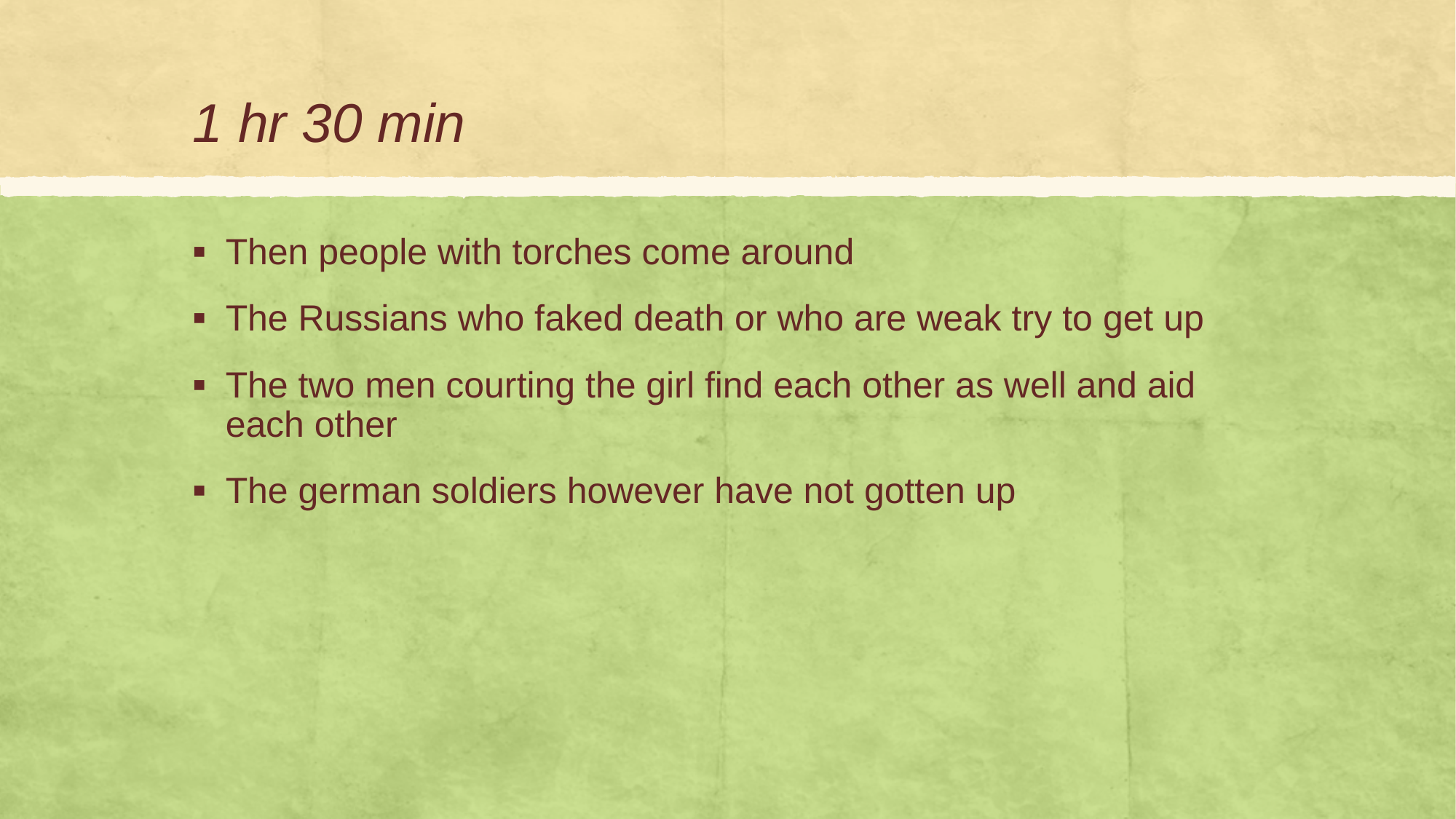

# 1 hr 30 min
Then people with torches come around
The Russians who faked death or who are weak try to get up
The two men courting the girl find each other as well and aid each other
The german soldiers however have not gotten up